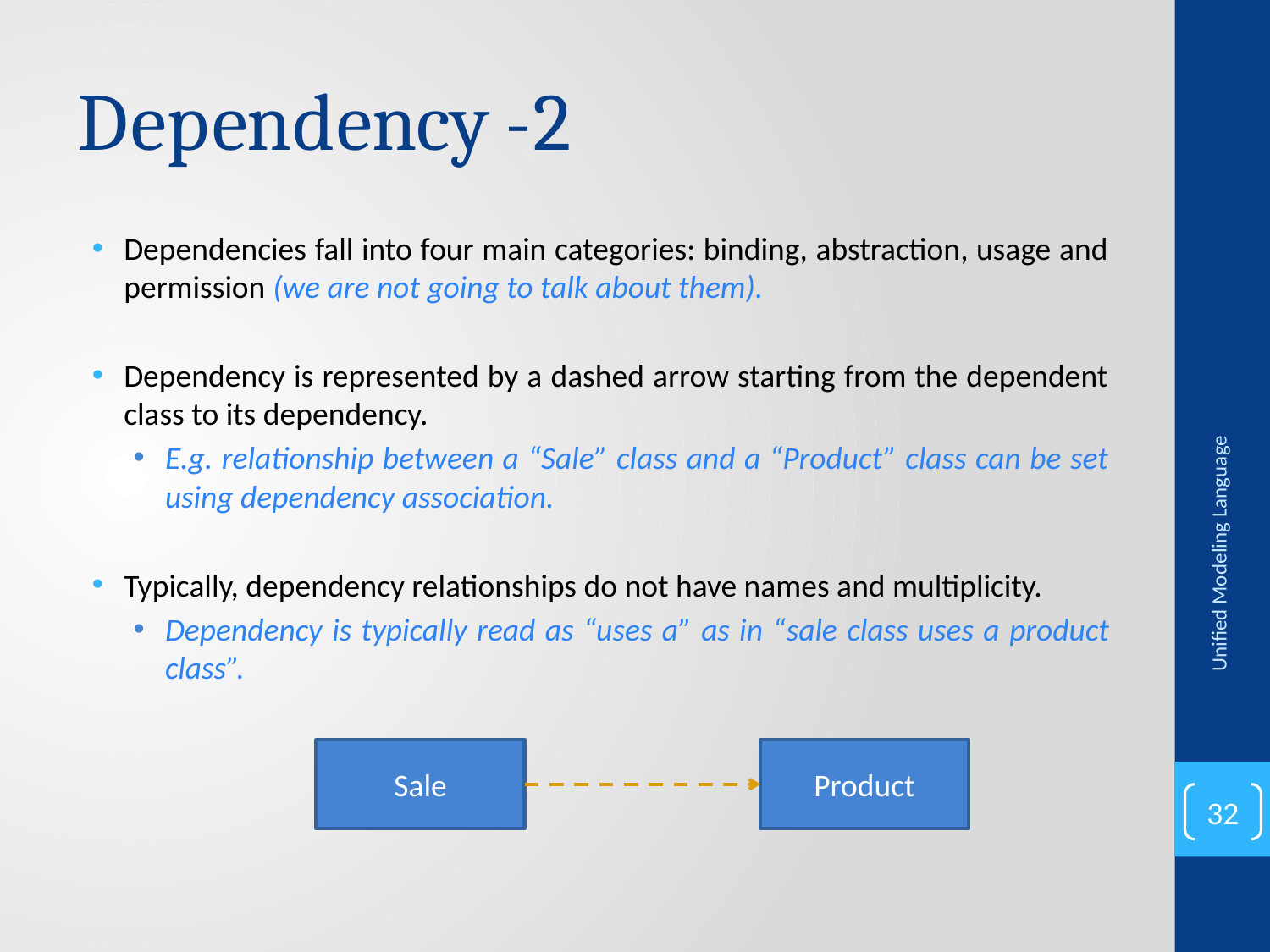

# Dependency -2
Dependencies fall into four main categories: binding, abstraction, usage and permission (we are not going to talk about them).

Dependency is represented by a dashed arrow starting from the dependent class to its dependency.
E.g. relationship between a “Sale” class and a “Product” class can be set using dependency association.

Typically, dependency relationships do not have names and multiplicity.
Dependency is typically read as “uses a” as in “sale class uses a product class”.

Unified Modeling Language
Sale
Product
32